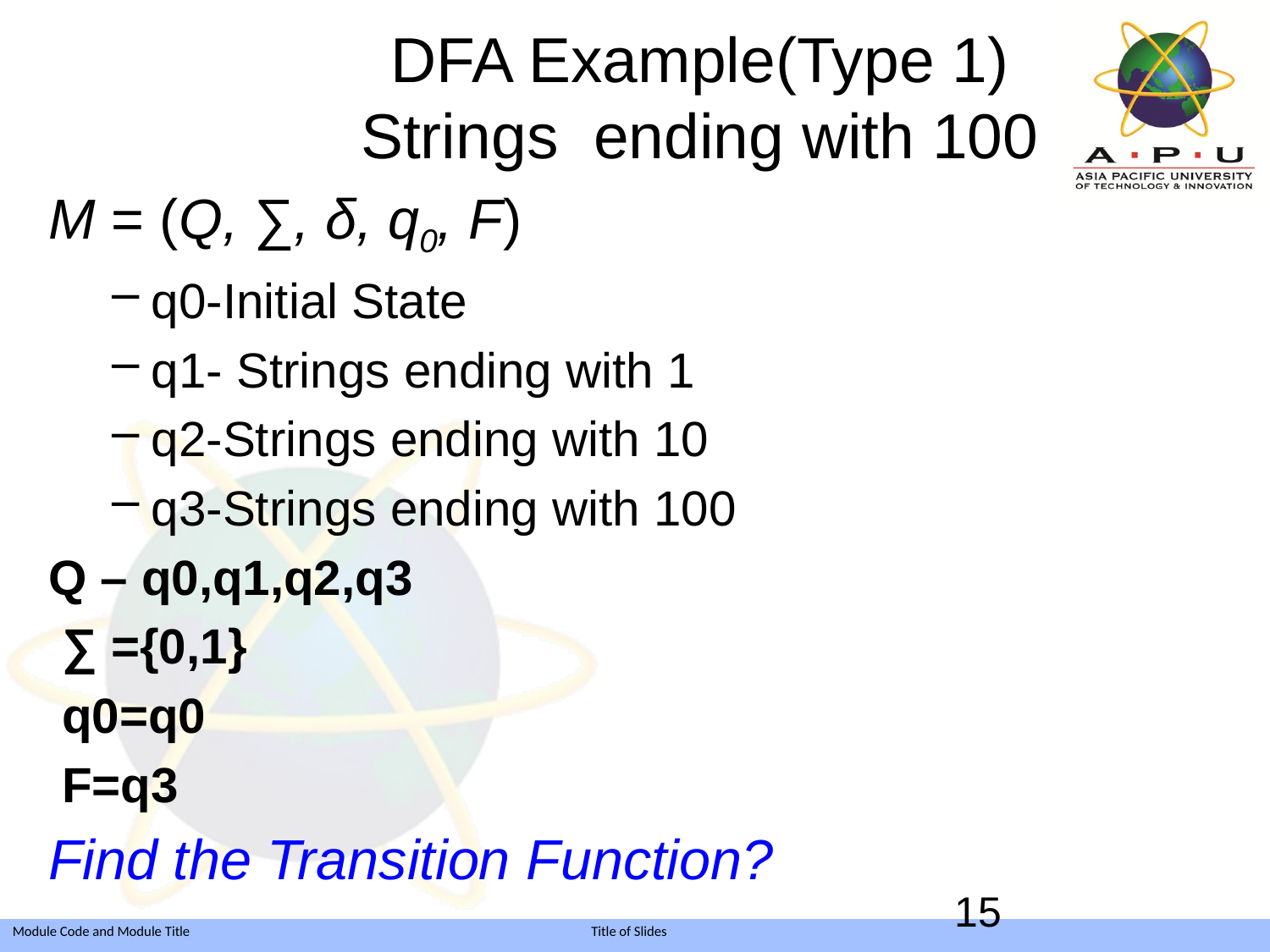

# DFA Example(Type 1) Strings  ending with 100
M = (Q, ∑, δ, q0, F)
q0-Initial State
q1- Strings ending with 1
q2-Strings ending with 10
q3-Strings ending with 100
Q – q0,q1,q2,q3
 ∑ ={0,1}
 q0=q0
 F=q3
Find the Transition Function?

15